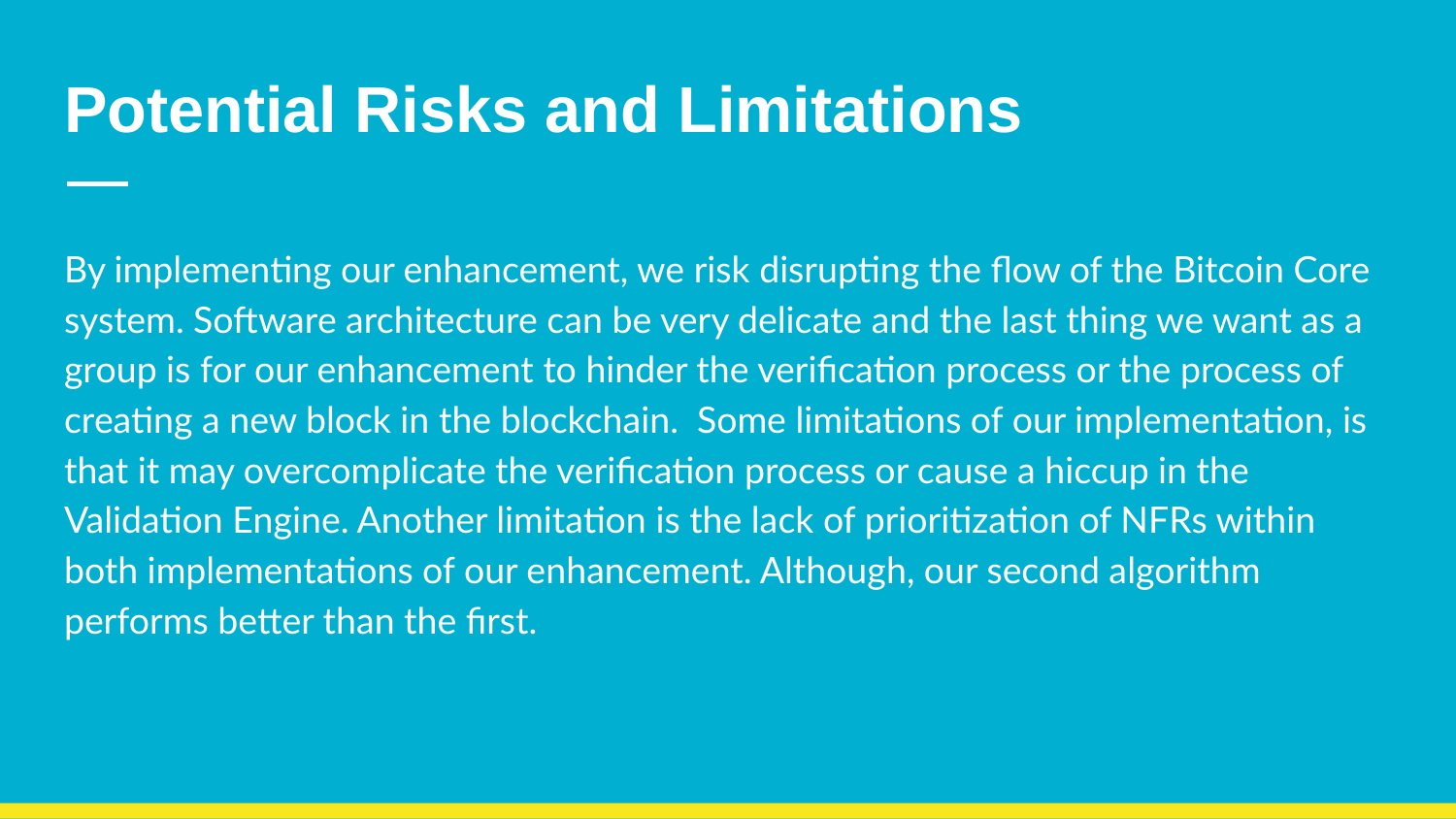

# Potential Risks and Limitations
By implementing our enhancement, we risk disrupting the flow of the Bitcoin Core system. Software architecture can be very delicate and the last thing we want as a group is for our enhancement to hinder the verification process or the process of creating a new block in the blockchain.  Some limitations of our implementation, is that it may overcomplicate the verification process or cause a hiccup in the Validation Engine. Another limitation is the lack of prioritization of NFRs within both implementations of our enhancement. Although, our second algorithm performs better than the first.